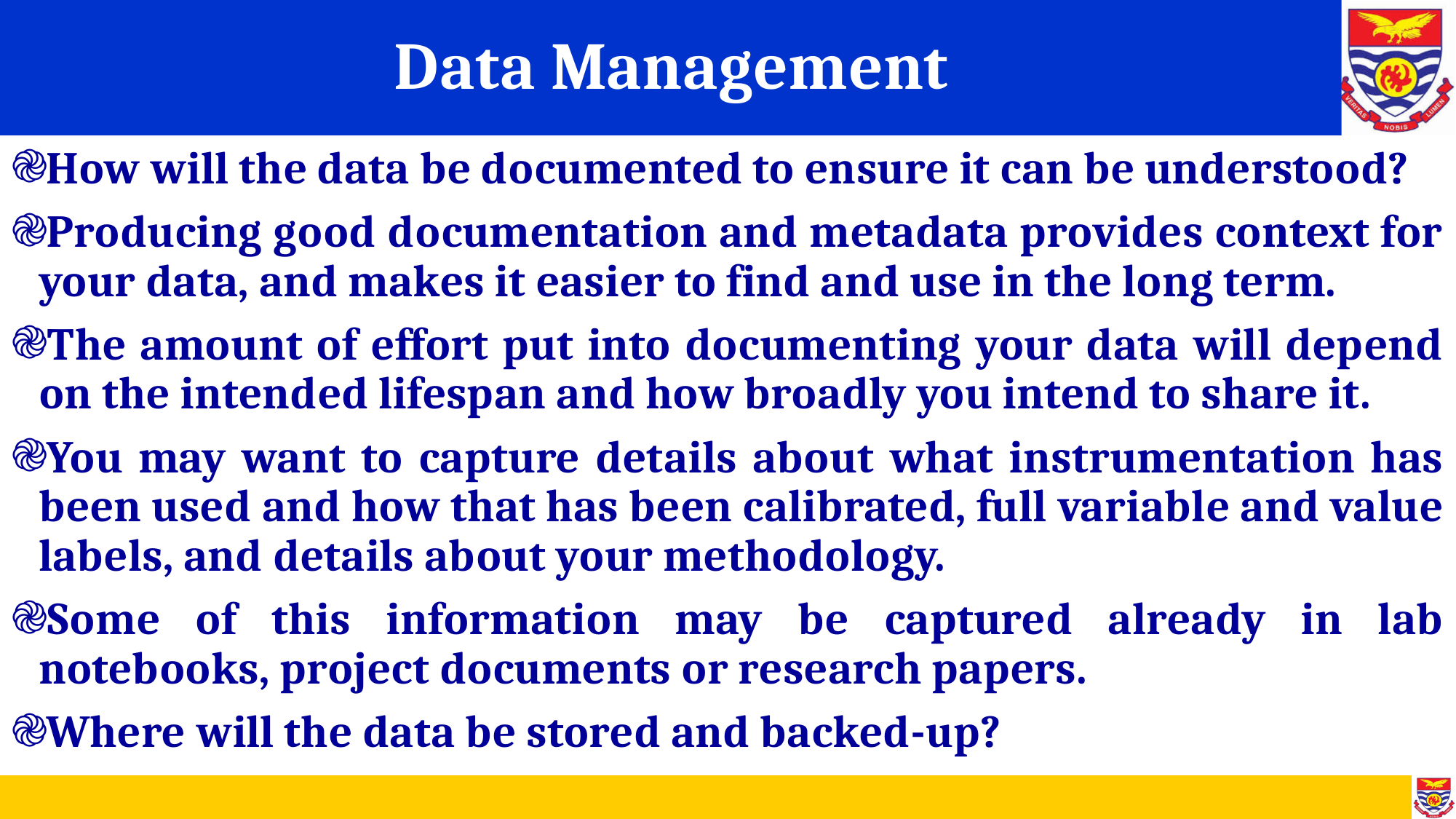

# Data Management
How will the data be documented to ensure it can be understood?
Producing good documentation and metadata provides context for your data, and makes it easier to find and use in the long term.
The amount of effort put into documenting your data will depend on the intended lifespan and how broadly you intend to share it.
You may want to capture details about what instrumentation has been used and how that has been calibrated, full variable and value labels, and details about your methodology.
Some of this information may be captured already in lab notebooks, project documents or research papers.
Where will the data be stored and backed-up?